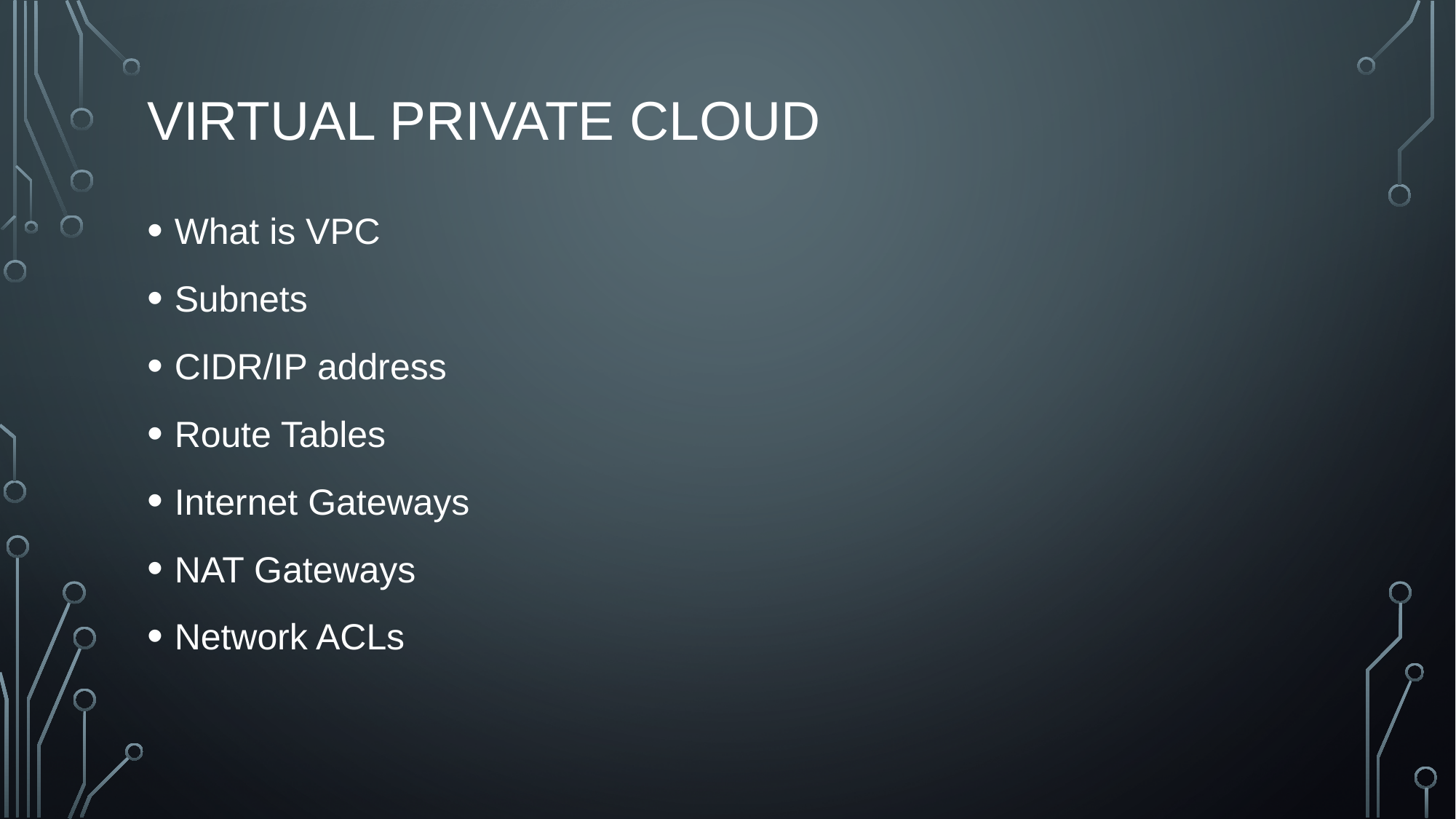

# VIRTUAL PRIVATE CLOUD
What is VPC
Subnets
CIDR/IP address
Route Tables
Internet Gateways
NAT Gateways
Network ACLs